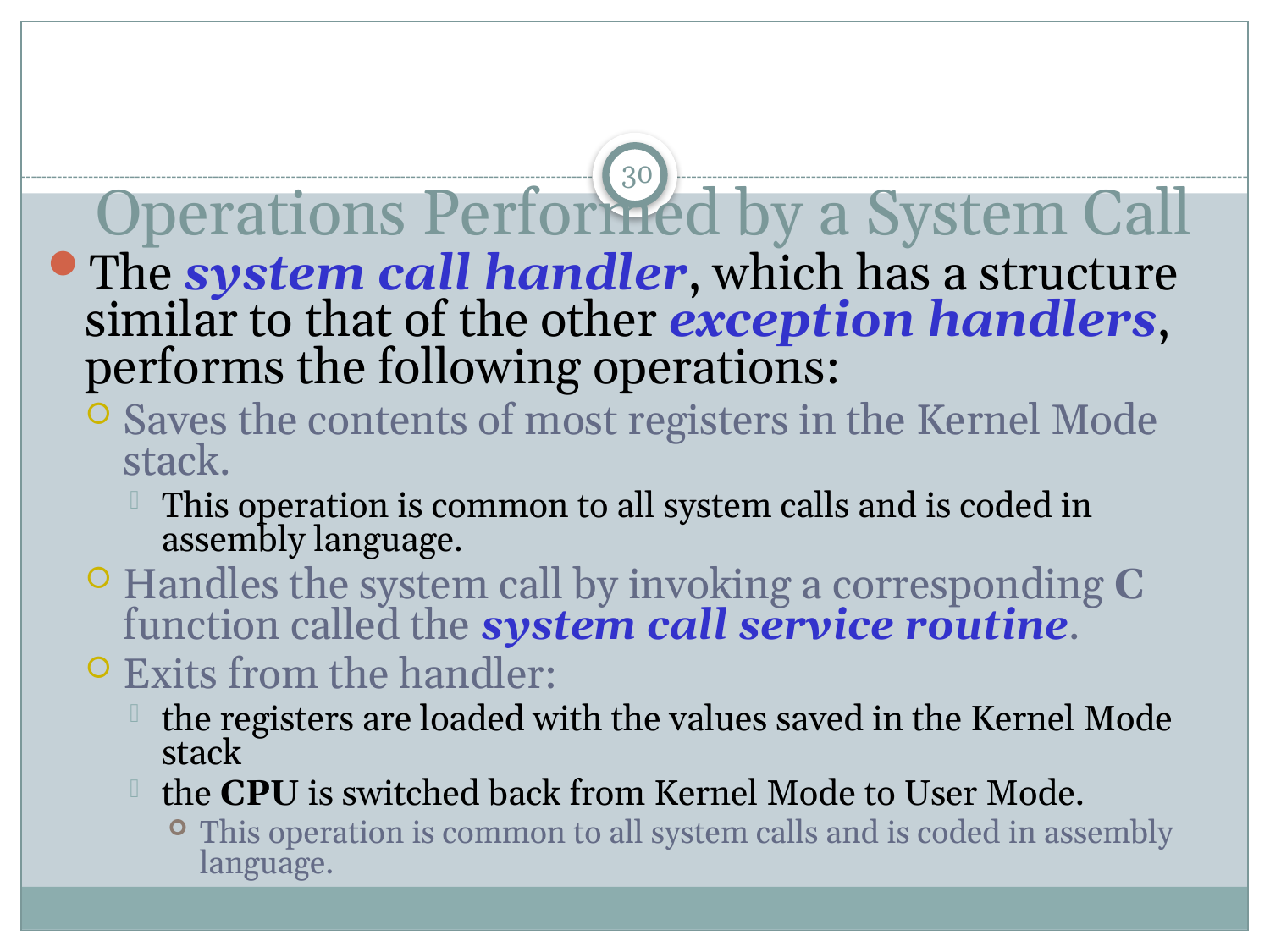

# Operations Performed by a System Call
30
The system call handler, which has a structure similar to that of the other exception handlers, performs the following operations:
Saves the contents of most registers in the Kernel Mode stack.
This operation is common to all system calls and is coded in assembly language.
Handles the system call by invoking a corresponding C function called the system call service routine.
Exits from the handler:
the registers are loaded with the values saved in the Kernel Mode stack
the CPU is switched back from Kernel Mode to User Mode.
This operation is common to all system calls and is coded in assembly language.